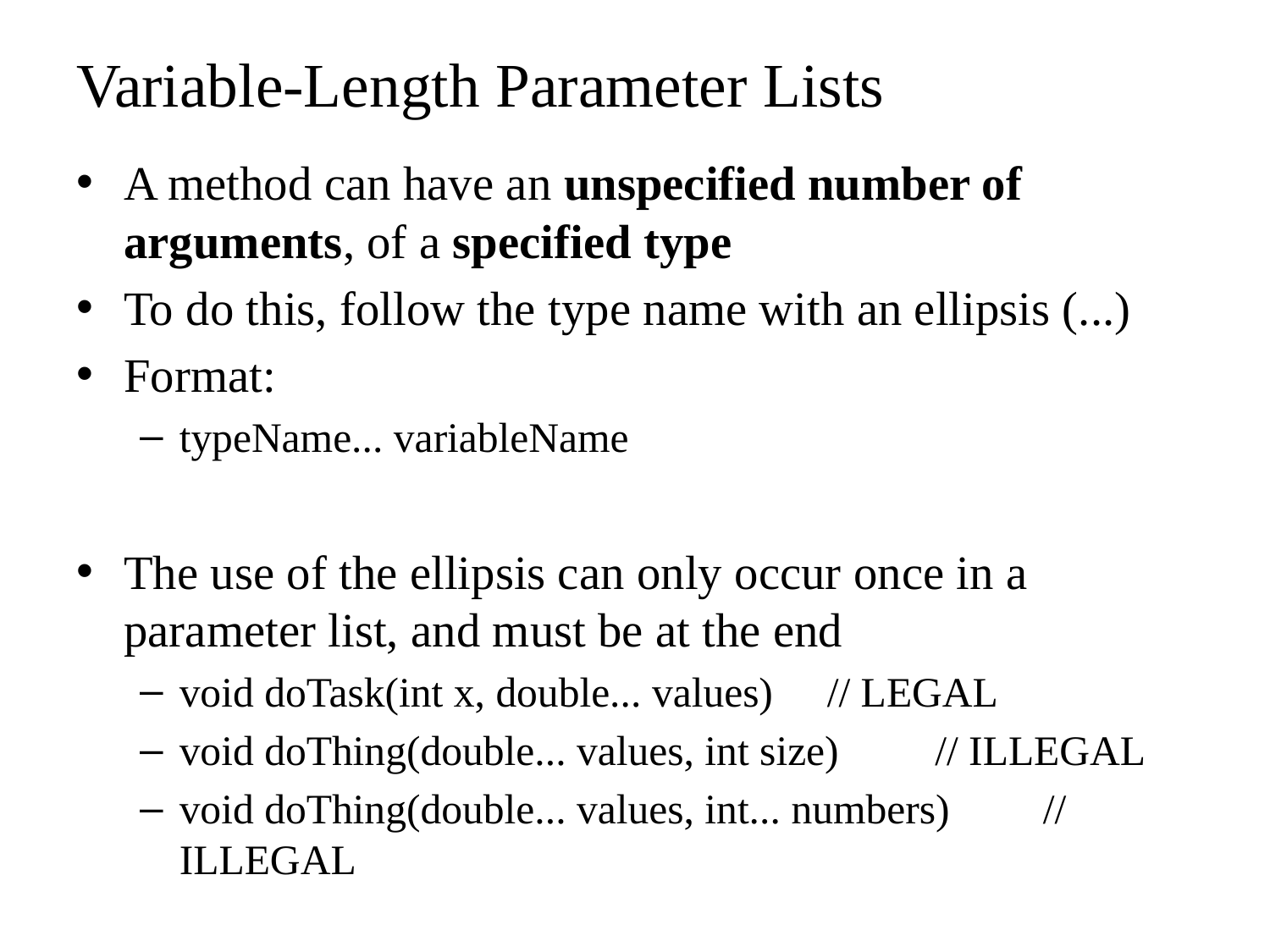

# Variable-Length Parameter Lists
A method can have an unspecified number of arguments, of a specified type
To do this, follow the type name with an ellipsis (...)
Format:
typeName... variableName

The use of the ellipsis can only occur once in a parameter list, and must be at the end
void doTask(int x, double... values)		// LEGAL
void doThing(double... values, int size)	// ILLEGAL
void doThing(double... values, int... numbers)	// ILLEGAL